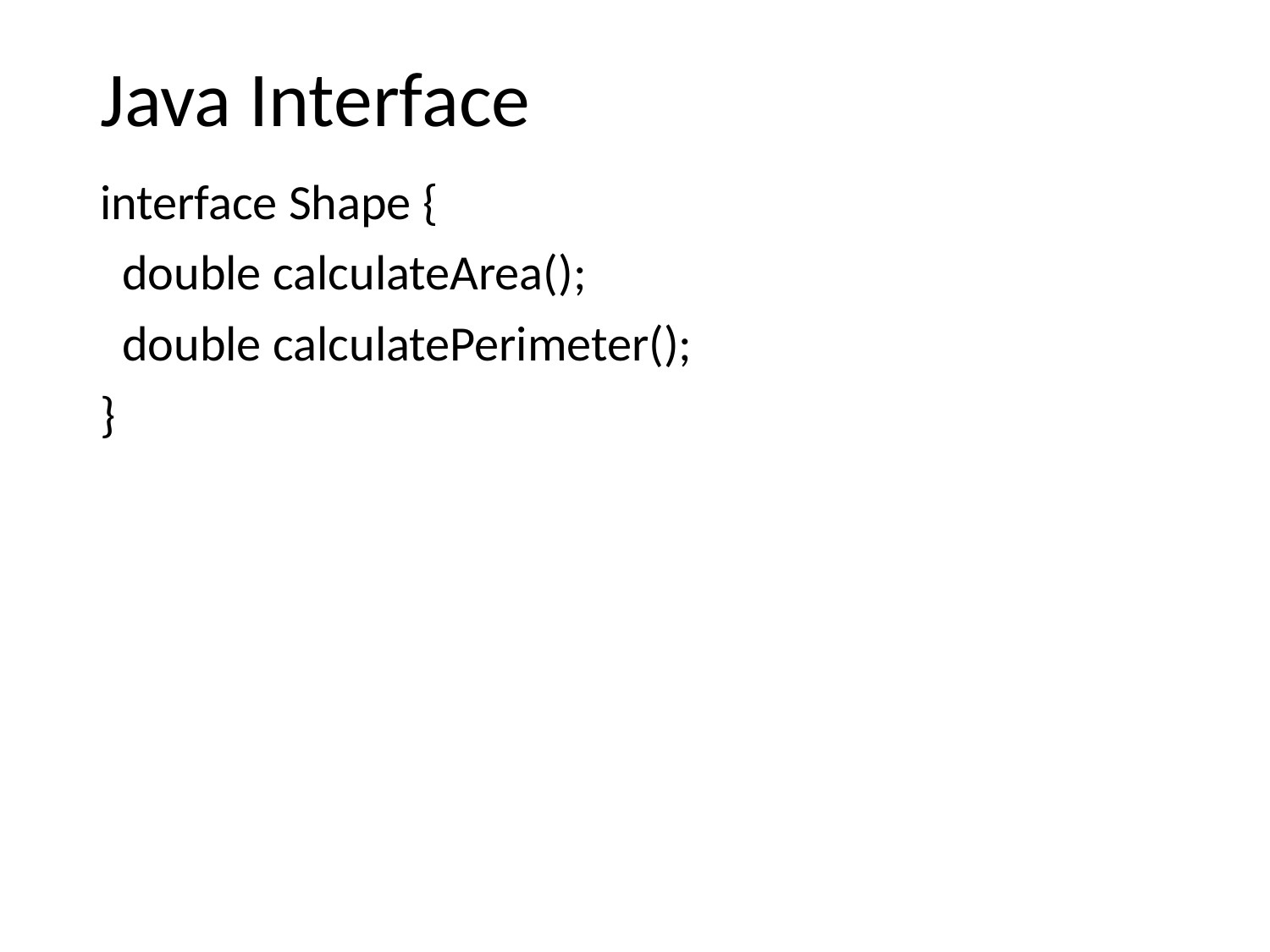

# Java Interface
interface Shape {
  double calculateArea();
  double calculatePerimeter();
}